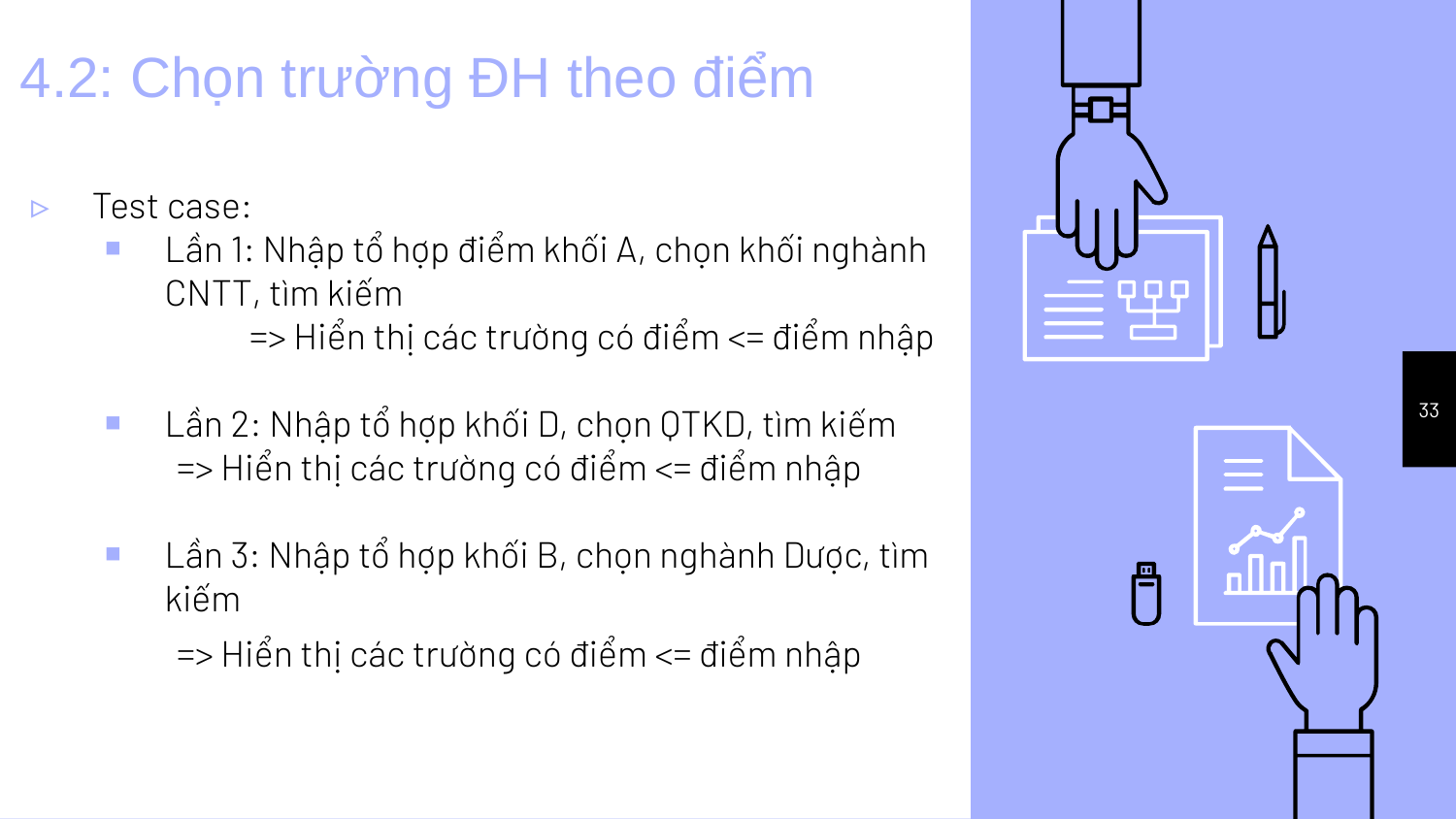

# 4.2: Chọn trường ĐH theo điểm
Test case:
Lần 1: Nhập tổ hợp điểm khối A, chọn khối nghành CNTT, tìm kiếm
	=> Hiển thị các trường có điểm <= điểm nhập

Lần 2: Nhập tổ hợp khối D, chọn QTKD, tìm kiếm
=> Hiển thị các trường có điểm <= điểm nhập

Lần 3: Nhập tổ hợp khối B, chọn nghành Dược, tìm kiếm
	=> Hiển thị các trường có điểm <= điểm nhập
33